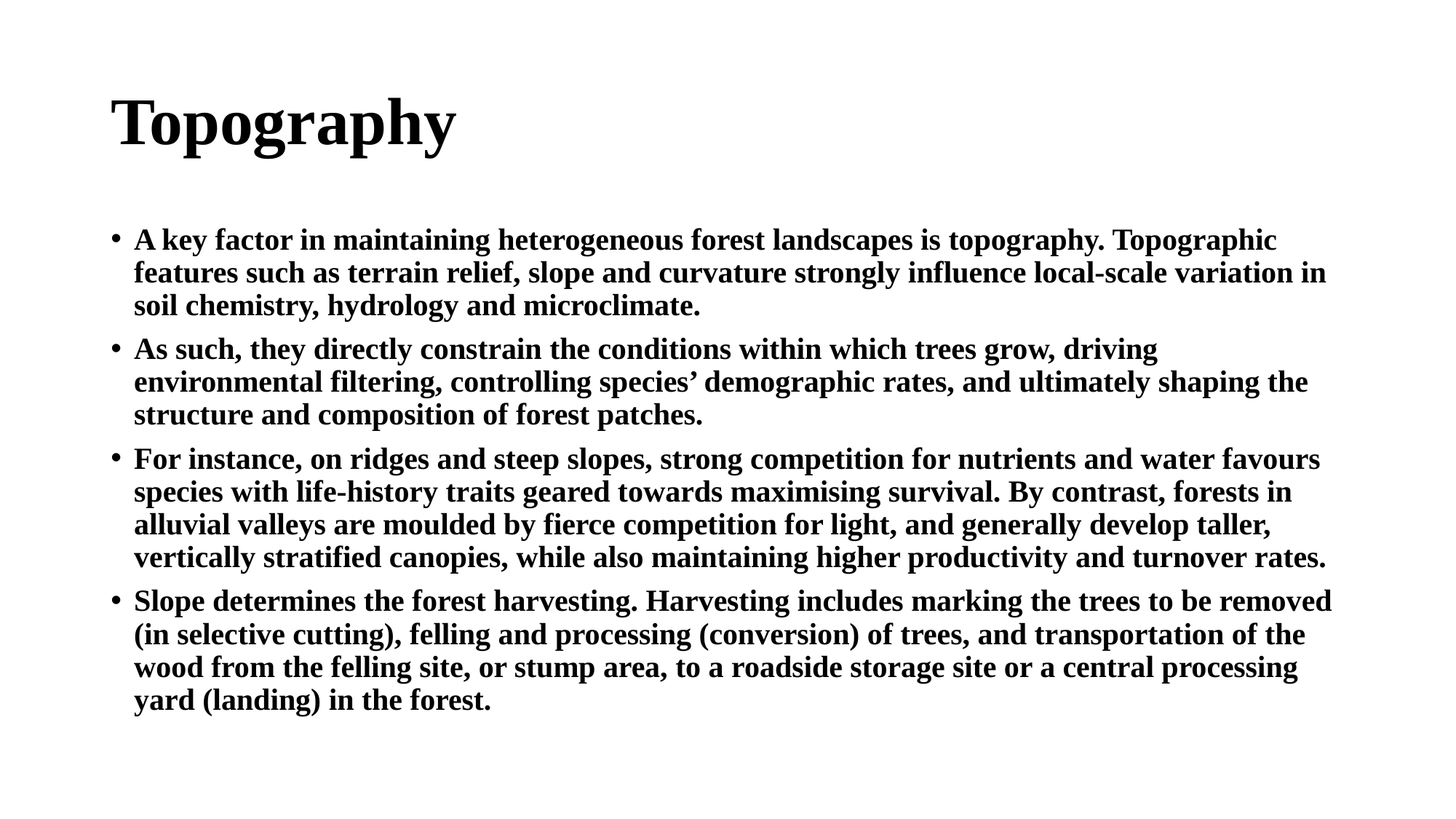

# Topography
A key factor in maintaining heterogeneous forest landscapes is topography. Topographic features such as terrain relief, slope and curvature strongly influence local‐scale variation in soil chemistry, hydrology and microclimate.
As such, they directly constrain the conditions within which trees grow, driving environmental filtering, controlling species’ demographic rates, and ultimately shaping the structure and composition of forest patches.
For instance, on ridges and steep slopes, strong competition for nutrients and water favours species with life‐history traits geared towards maximising survival. By contrast, forests in alluvial valleys are moulded by fierce competition for light, and generally develop taller, vertically stratified canopies, while also maintaining higher productivity and turnover rates.
Slope determines the forest harvesting. Harvesting includes marking the trees to be removed (in selective cutting), felling and processing (conversion) of trees, and transportation of the wood from the felling site, or stump area, to a roadside storage site or a central processing yard (landing) in the forest.